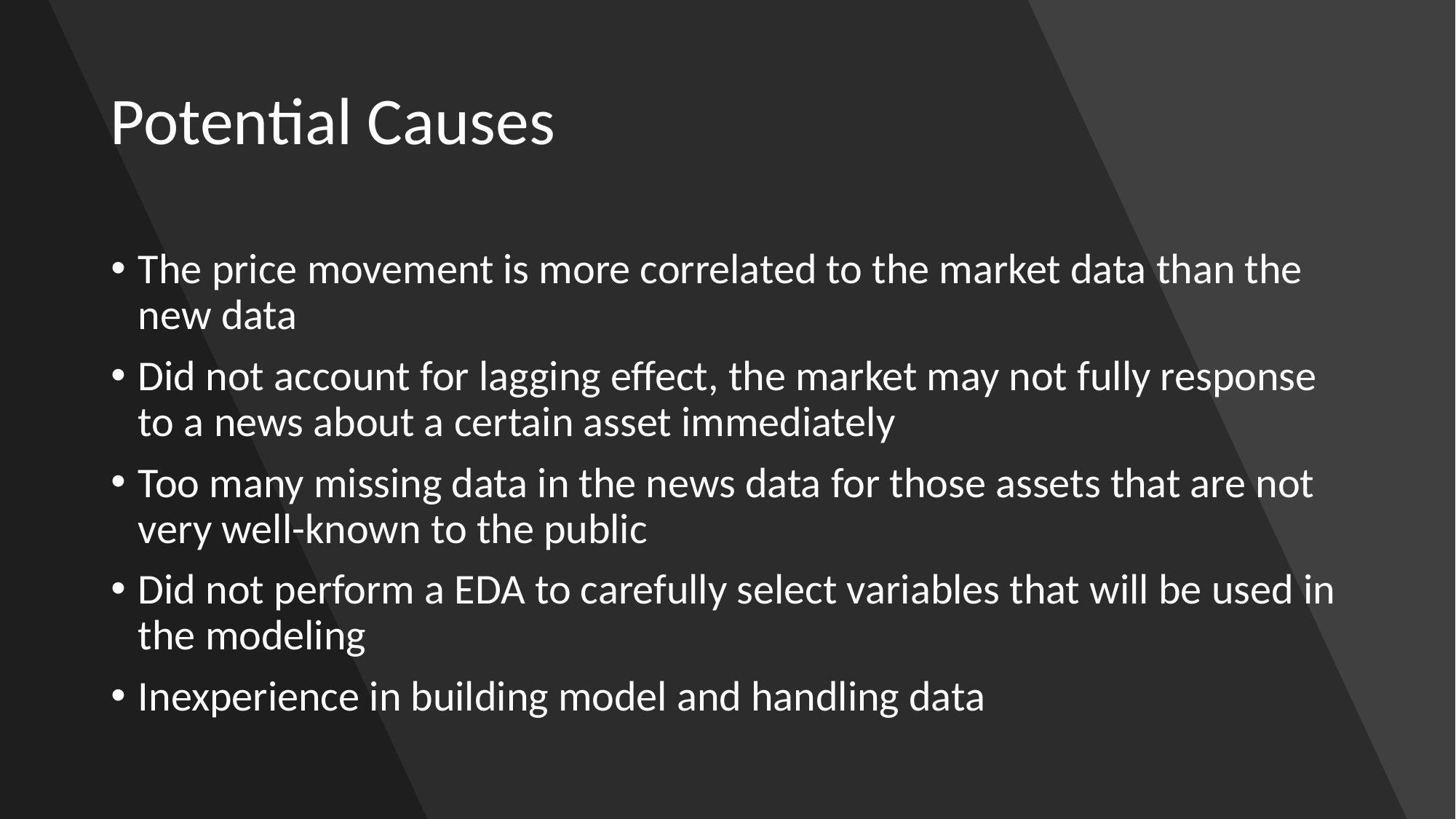

# Potential Causes
The price movement is more correlated to the market data than the new data
Did not account for lagging effect, the market may not fully response to a news about a certain asset immediately
Too many missing data in the news data for those assets that are not very well-known to the public
Did not perform a EDA to carefully select variables that will be used in the modeling
Inexperience in building model and handling data